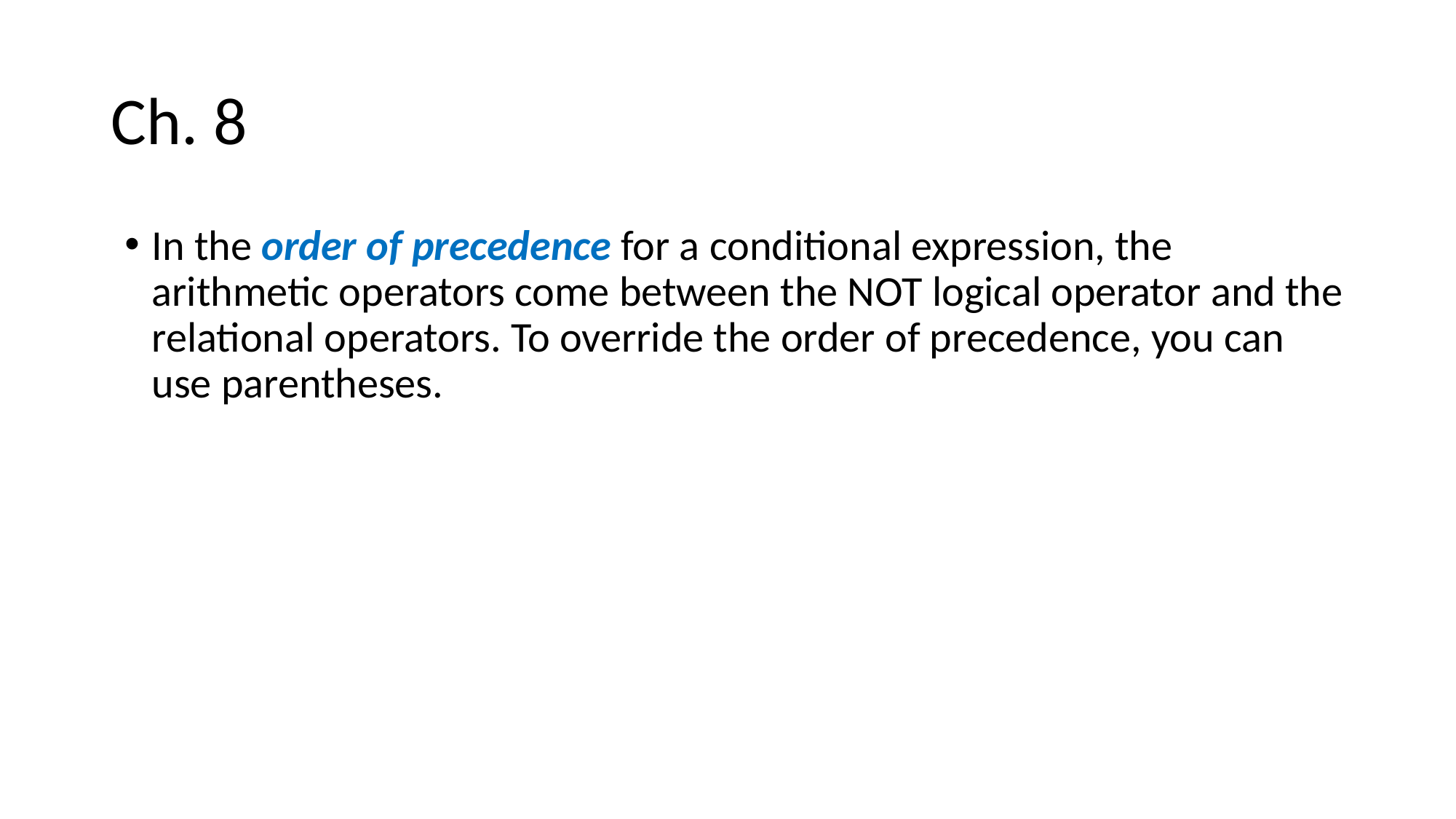

# Ch. 8
In the order of precedence for a conditional expression, the arithmetic operators come between the NOT logical operator and the relational operators. To override the order of precedence, you can use parentheses.